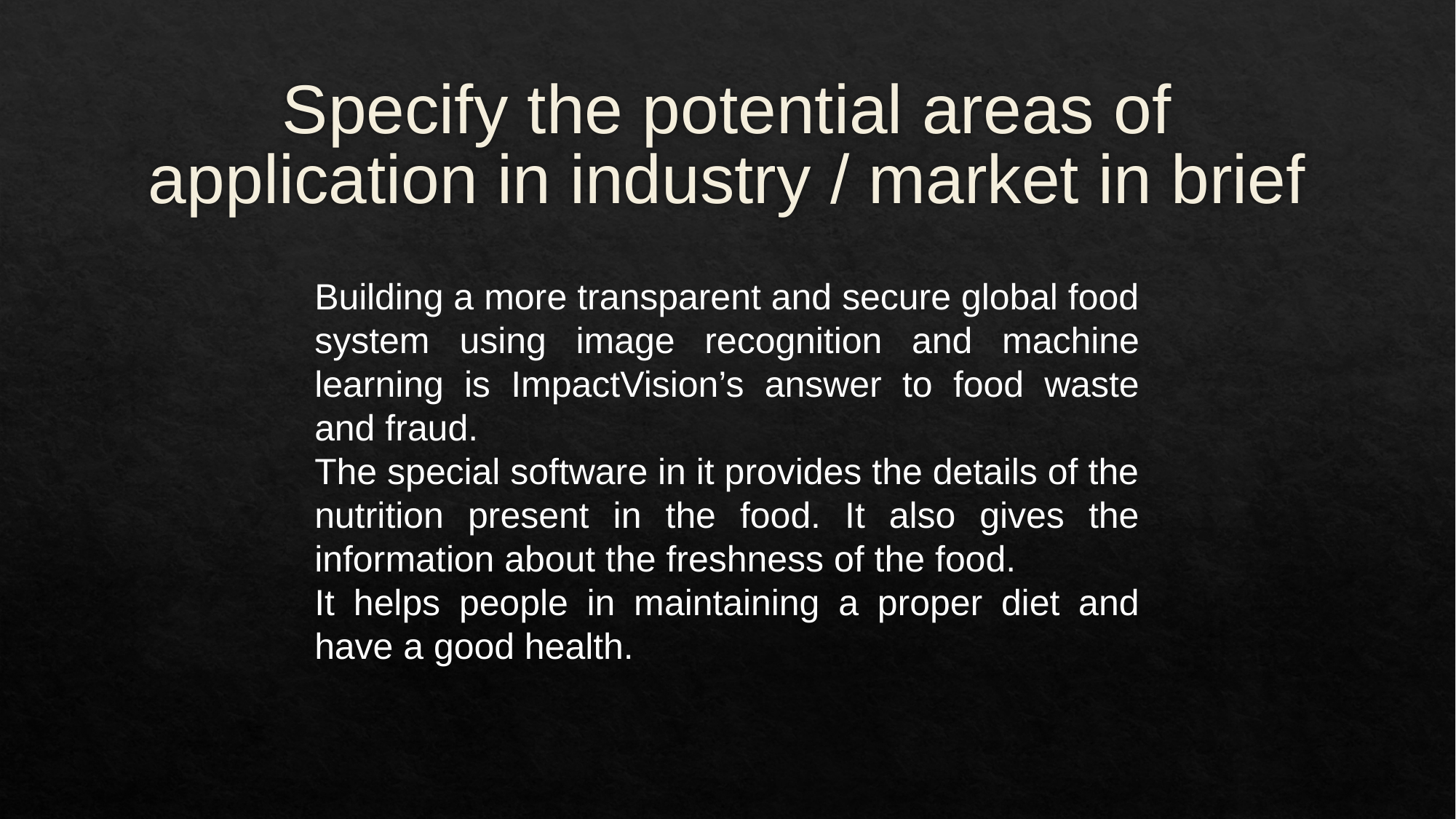

# Specify the potential areas of application in industry / market in brief
Building a more transparent and secure global food system using image recognition and machine learning is ImpactVision’s answer to food waste and fraud.
The special software in it provides the details of the nutrition present in the food. It also gives the information about the freshness of the food.
It helps people in maintaining a proper diet and have a good health.